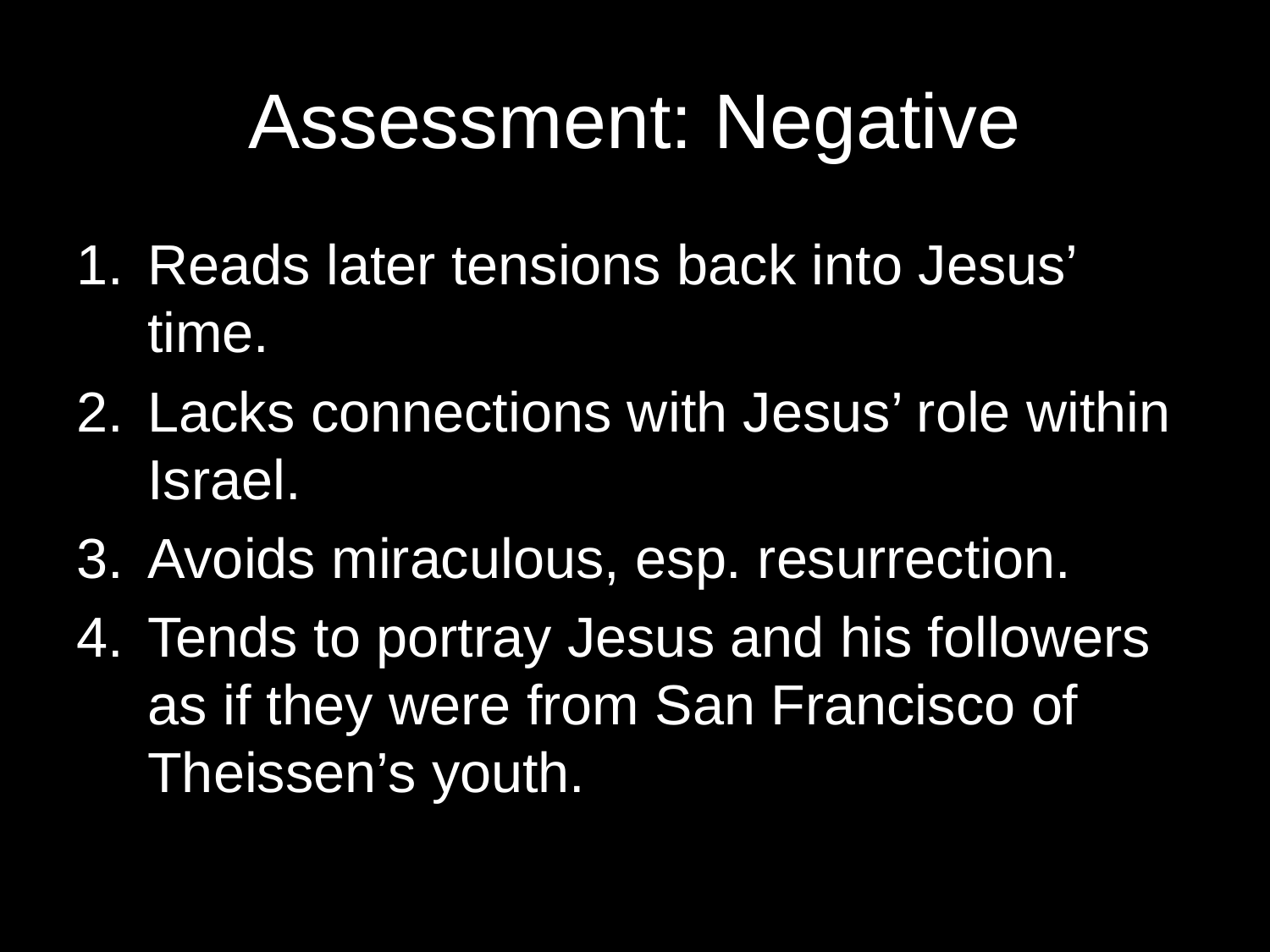

# Assessment: Negative
Reads later tensions back into Jesus’ time.
Lacks connections with Jesus’ role within Israel.
Avoids miraculous, esp. resurrection.
Tends to portray Jesus and his followers as if they were from San Francisco of Theissen’s youth.